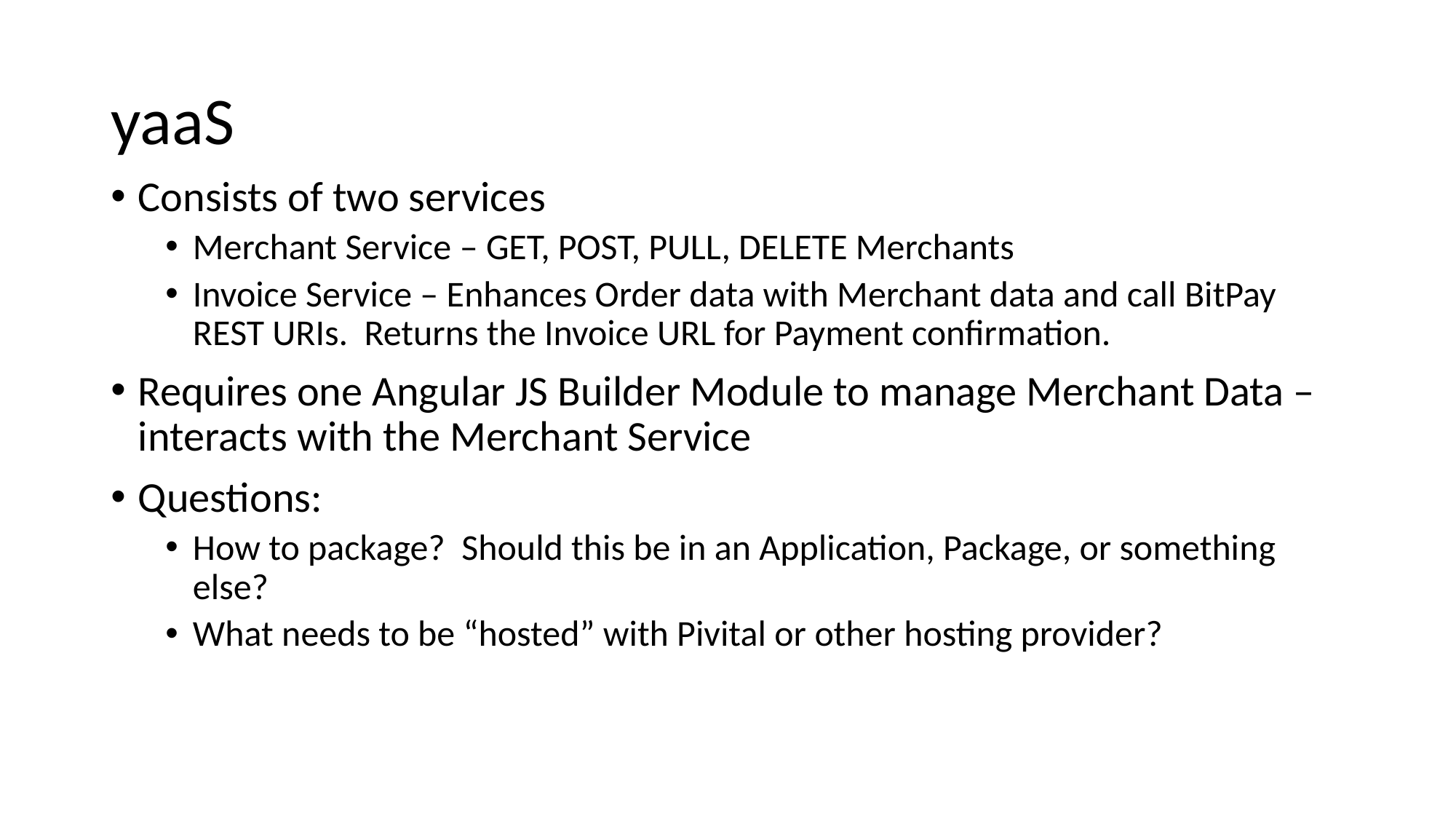

# yaaS
Consists of two services
Merchant Service – GET, POST, PULL, DELETE Merchants
Invoice Service – Enhances Order data with Merchant data and call BitPay REST URIs.  Returns the Invoice URL for Payment confirmation.
Requires one Angular JS Builder Module to manage Merchant Data – interacts with the Merchant Service
Questions:
How to package?  Should this be in an Application, Package, or something else?
What needs to be “hosted” with Pivital or other hosting provider?